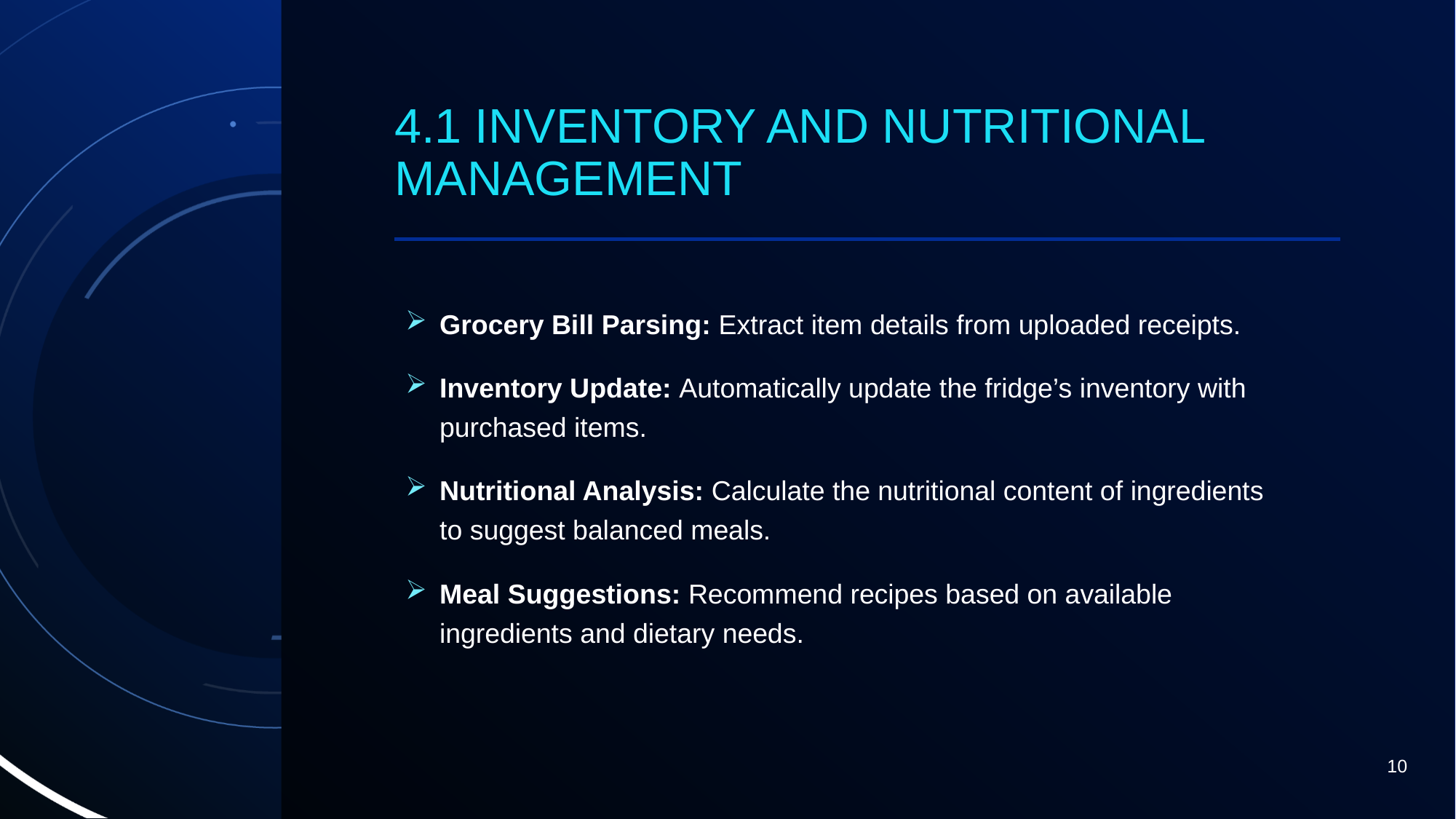

# 4.1 Inventory and Nutritional Management
Grocery Bill Parsing: Extract item details from uploaded receipts.
Inventory Update: Automatically update the fridge’s inventory with purchased items.
Nutritional Analysis: Calculate the nutritional content of ingredients to suggest balanced meals.
Meal Suggestions: Recommend recipes based on available ingredients and dietary needs.
10